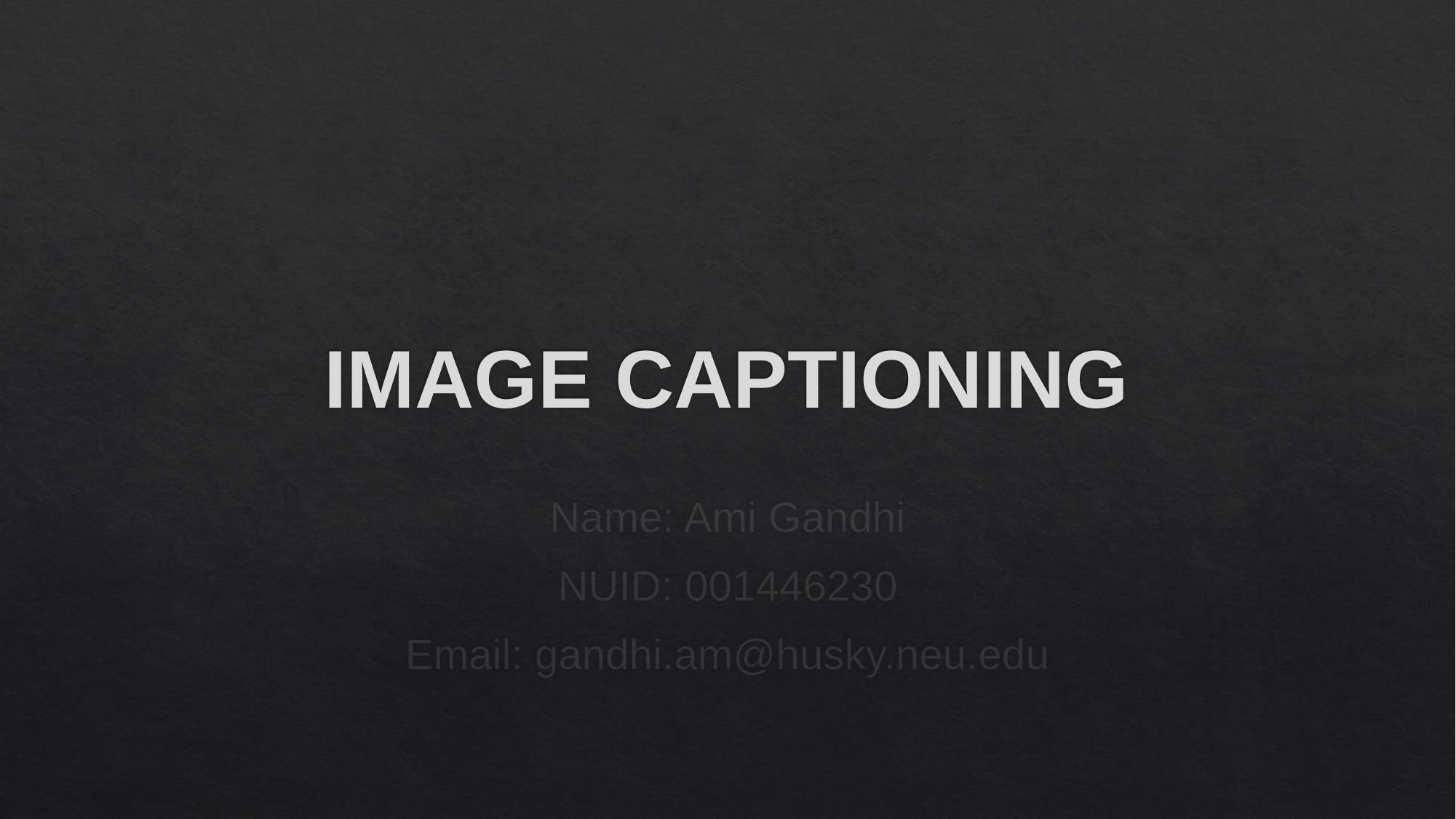

# IMAGE CAPTIONING

Name: Ami Gandhi
NUID: 001446230
Email: gandhi.am@husky.neu.edu